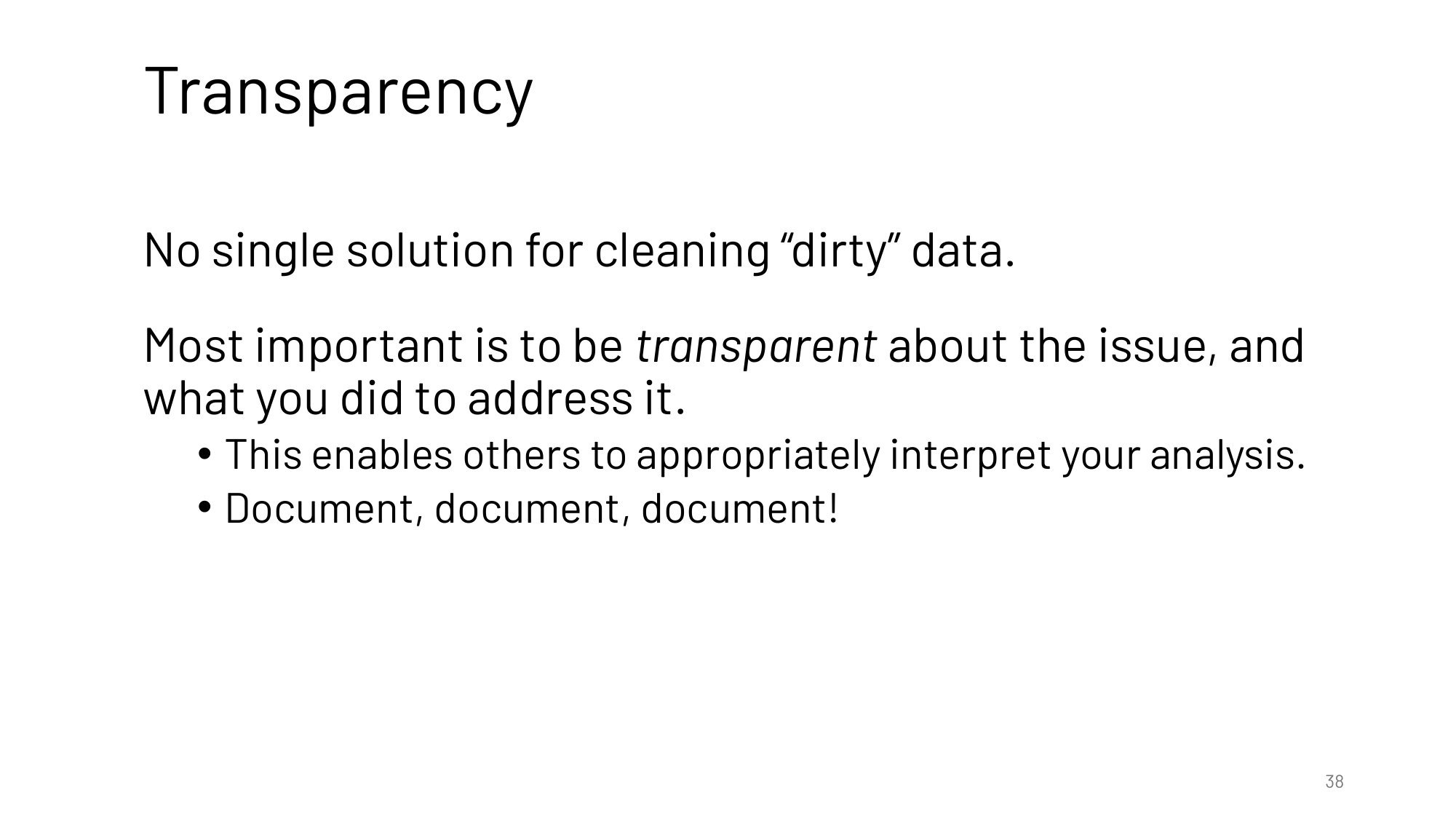

# Transparency
No single solution for cleaning “dirty” data.

Most important is to be transparent about the issue, and what you did to address it.
This enables others to appropriately interpret your analysis.
Document, document, document!

38